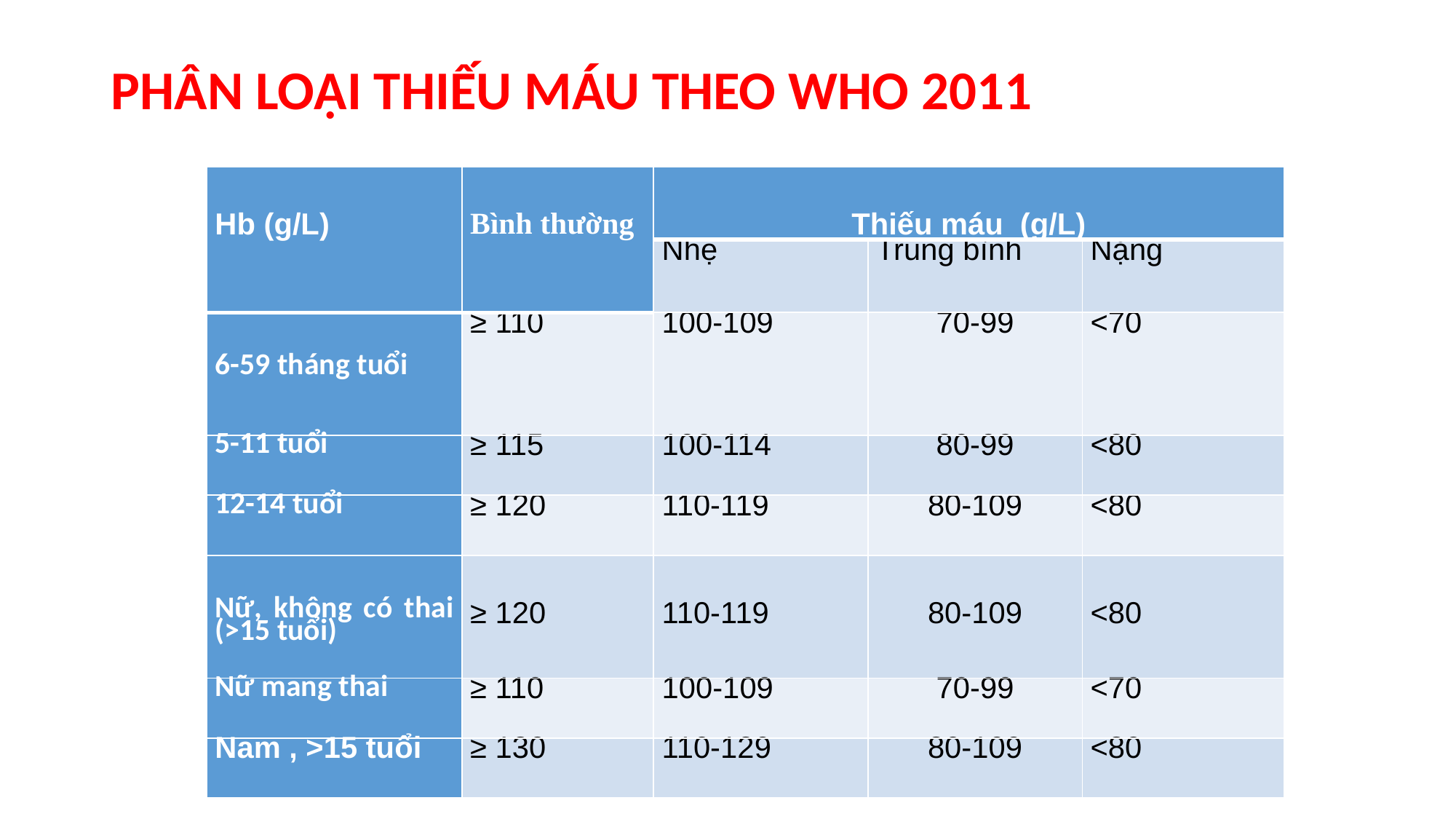

# PHÂN LOẠI THIẾU MÁU THEO WHO 2011
| Hb (g/L) | Bình thường | Thiếu máu (g/L) |  |  |
| --- | --- | --- | --- | --- |
|  |  | Nhẹ | Trung bình | Nặng |
| 6-59 tháng tuổi | ≥ 110 | 100-109 | 70-99 | <70 |
| 5-11 tuổi | ≥ 115 | 100-114 | 80-99 | <80 |
| 12-14 tuổi | ≥ 120 | 110-119 | 80-109 | <80 |
| Nữ, không có thai (>15 tuổi) | ≥ 120 | 110-119 | 80-109 | <80 |
| Nữ mang thai | ≥ 110 | 100-109 | 70-99 | <70 |
| Nam , >15 tuổi | ≥ 130 | 110-129 | 80-109 | <80 |